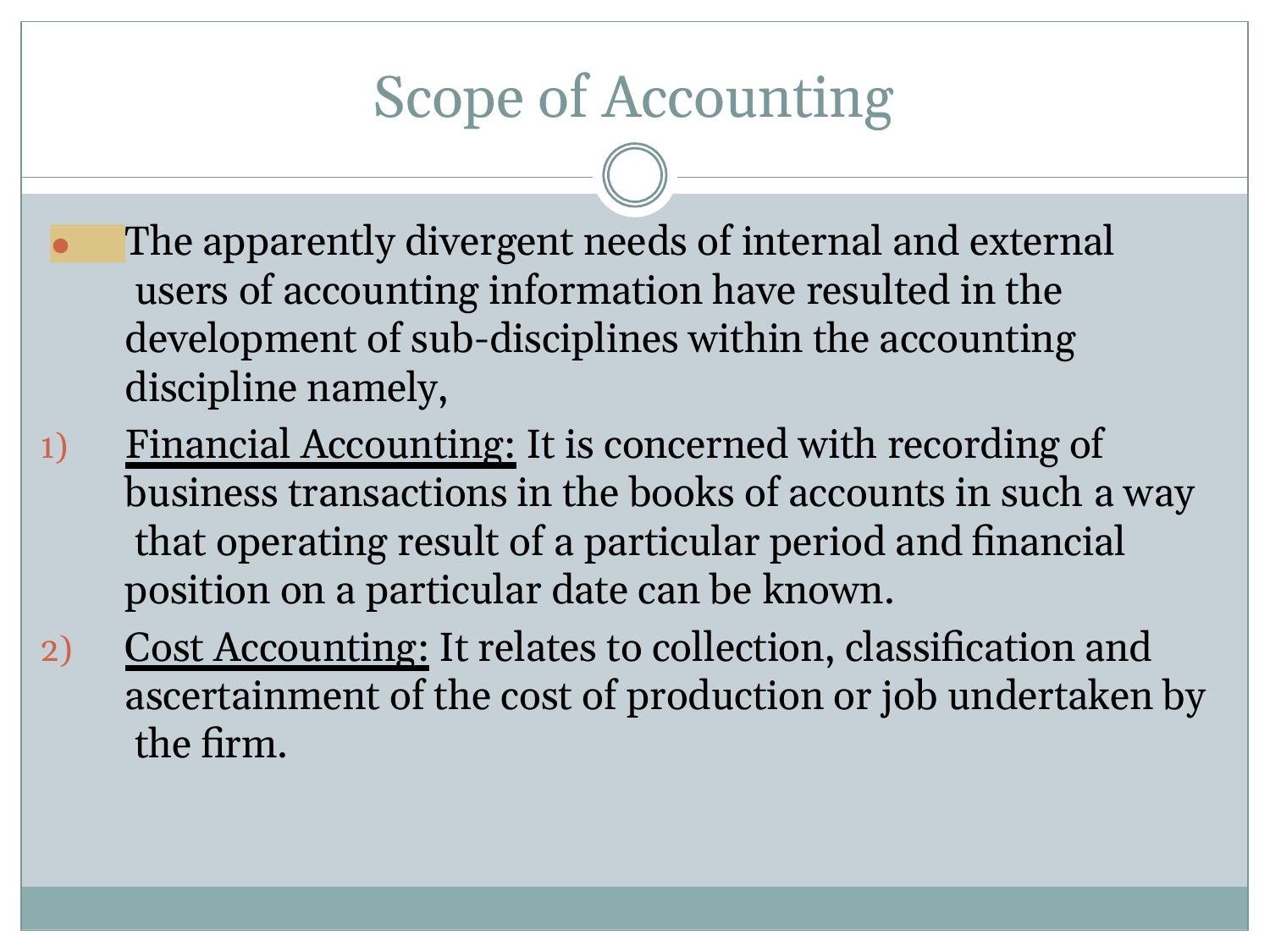

# Scope of Accounting
The apparently divergent needs of internal and external  users of accounting information have resulted in the  development of sub-disciplines within the accounting  discipline namely,
Financial Accounting: It is concerned with recording of  business transactions in the books of accounts in such a way  that operating result of a particular period and financial  position on a particular date can be known.
Cost Accounting: It relates to collection, classification and  ascertainment of the cost of production or job undertaken by  the firm.
●